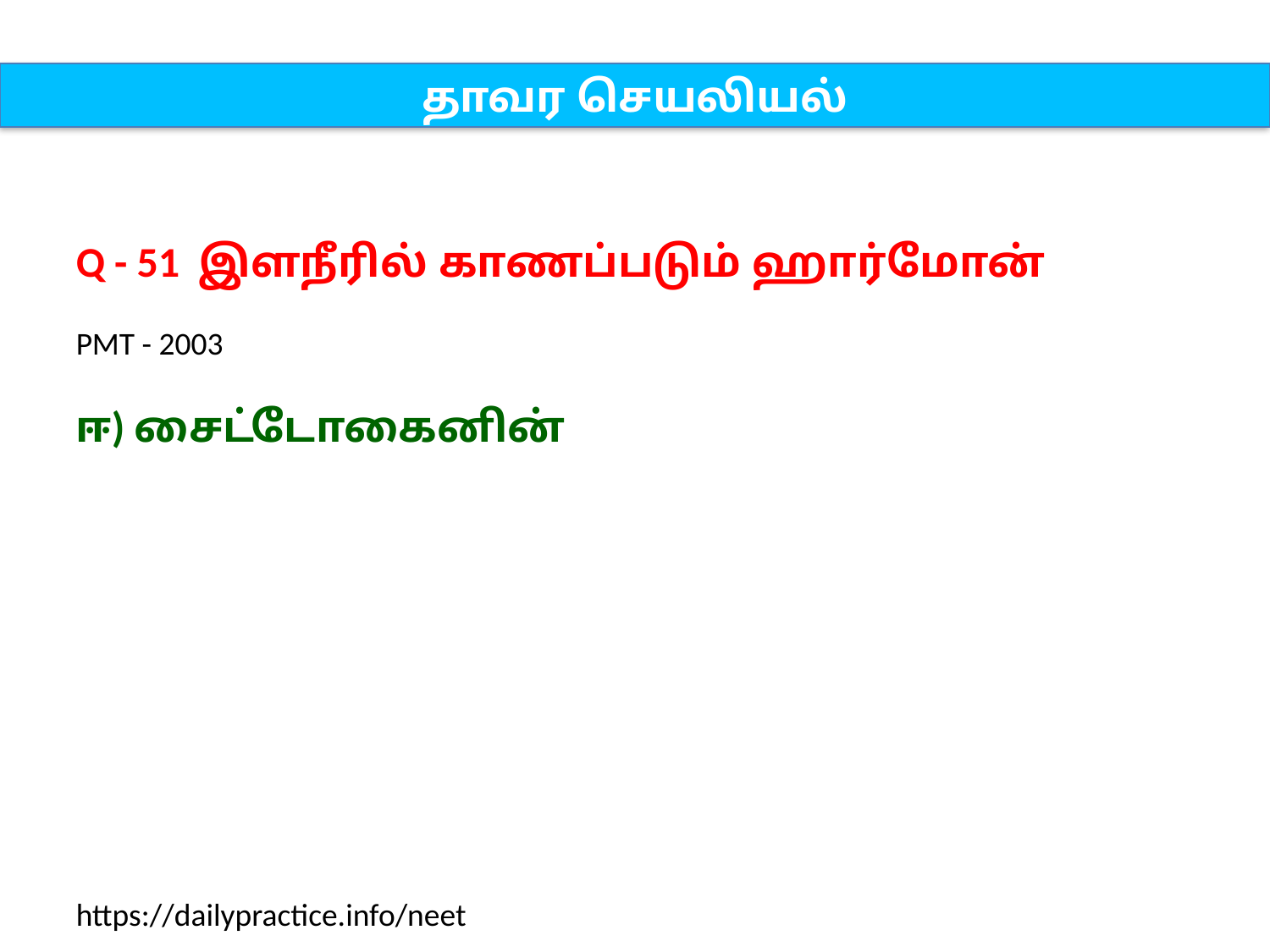

தாவர செயலியல்

Q - 51  இளநீரில் காணப்படும் ஹார்மோன்

PMT - 2003

ஈ) சைட்டோகைனின்
https://dailypractice.info/neet